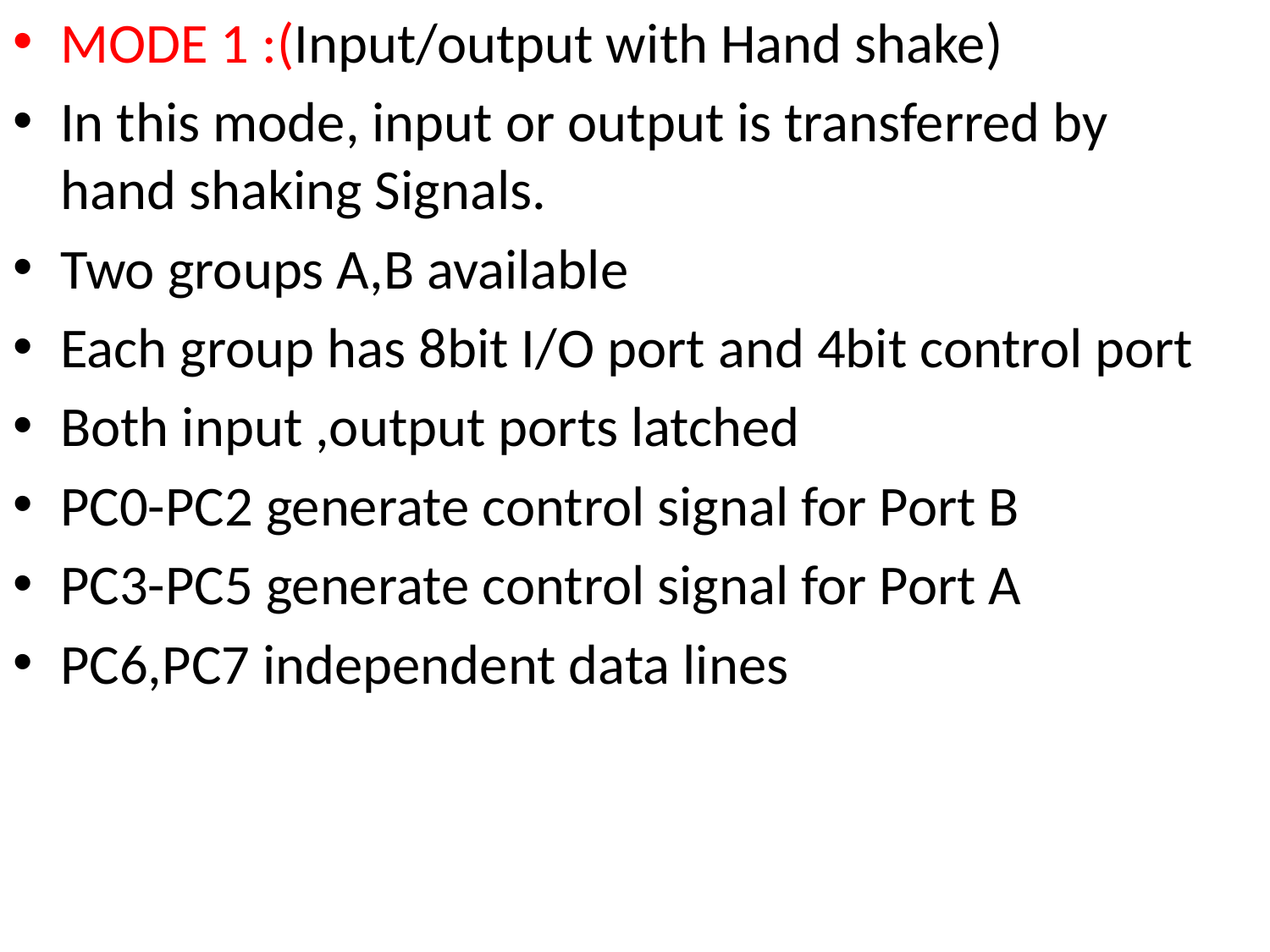

MODE 1 :(Input/output with Hand shake)
In this mode, input or output is transferred by hand shaking Signals.
Two groups A,B available
Each group has 8bit I/O port and 4bit control port
Both input ,output ports latched
PC0-PC2 generate control signal for Port B
PC3-PC5 generate control signal for Port A
PC6,PC7 independent data lines